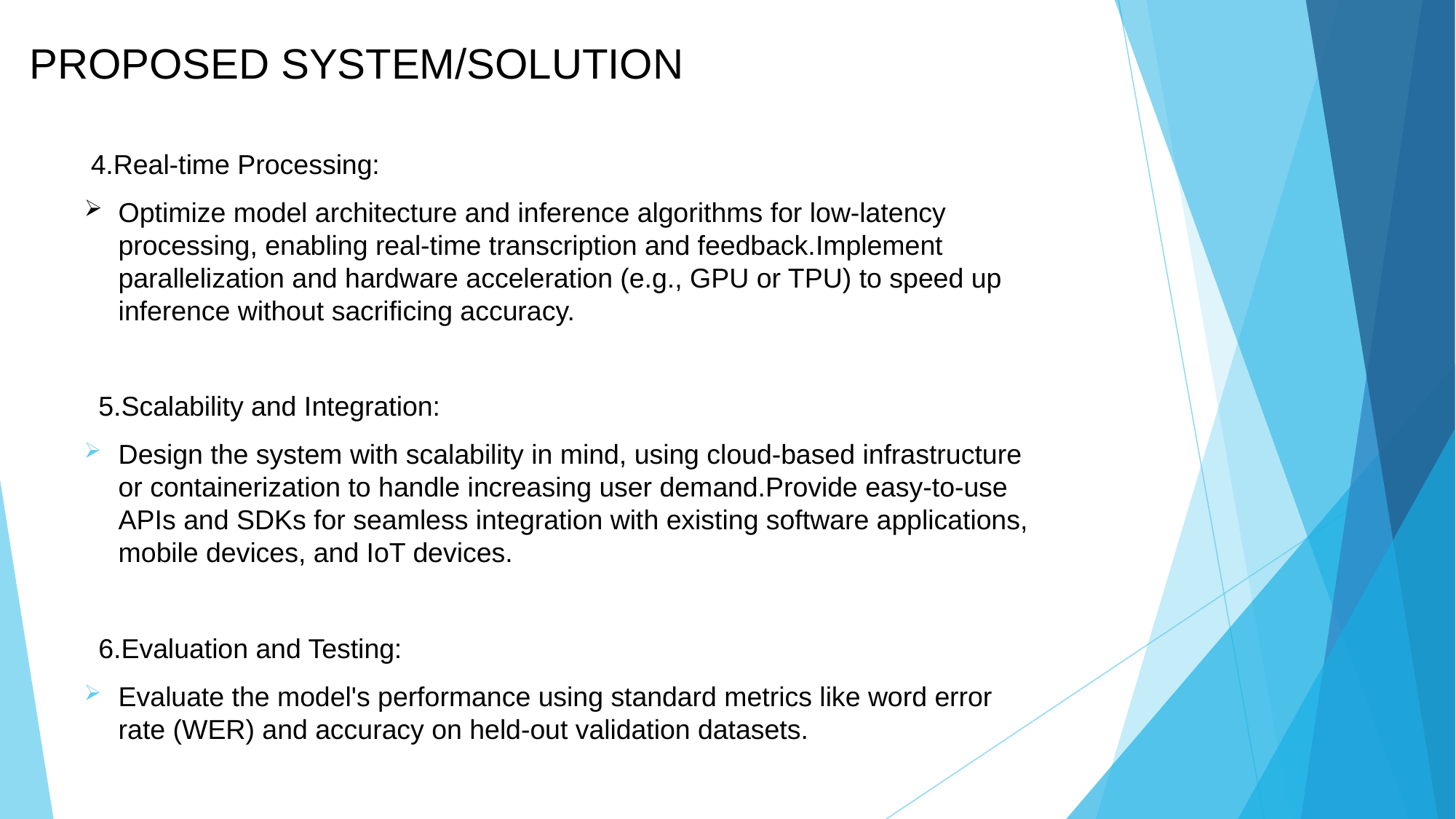

PROPOSED SYSTEM/SOLUTION

        4.Real-time Processing:
Optimize model architecture and inference algorithms for low-latency processing, enabling real-time transcription and feedback.Implement parallelization and hardware acceleration (e.g., GPU or TPU) to speed up inference without sacrificing accuracy.

         5.Scalability and Integration:
Design the system with scalability in mind, using cloud-based infrastructure or containerization to handle increasing user demand.Provide easy-to-use APIs and SDKs for seamless integration with existing software applications, mobile devices, and IoT devices.

         6.Evaluation and Testing:
Evaluate the model's performance using standard metrics like word error rate (WER) and accuracy on held-out validation datasets.